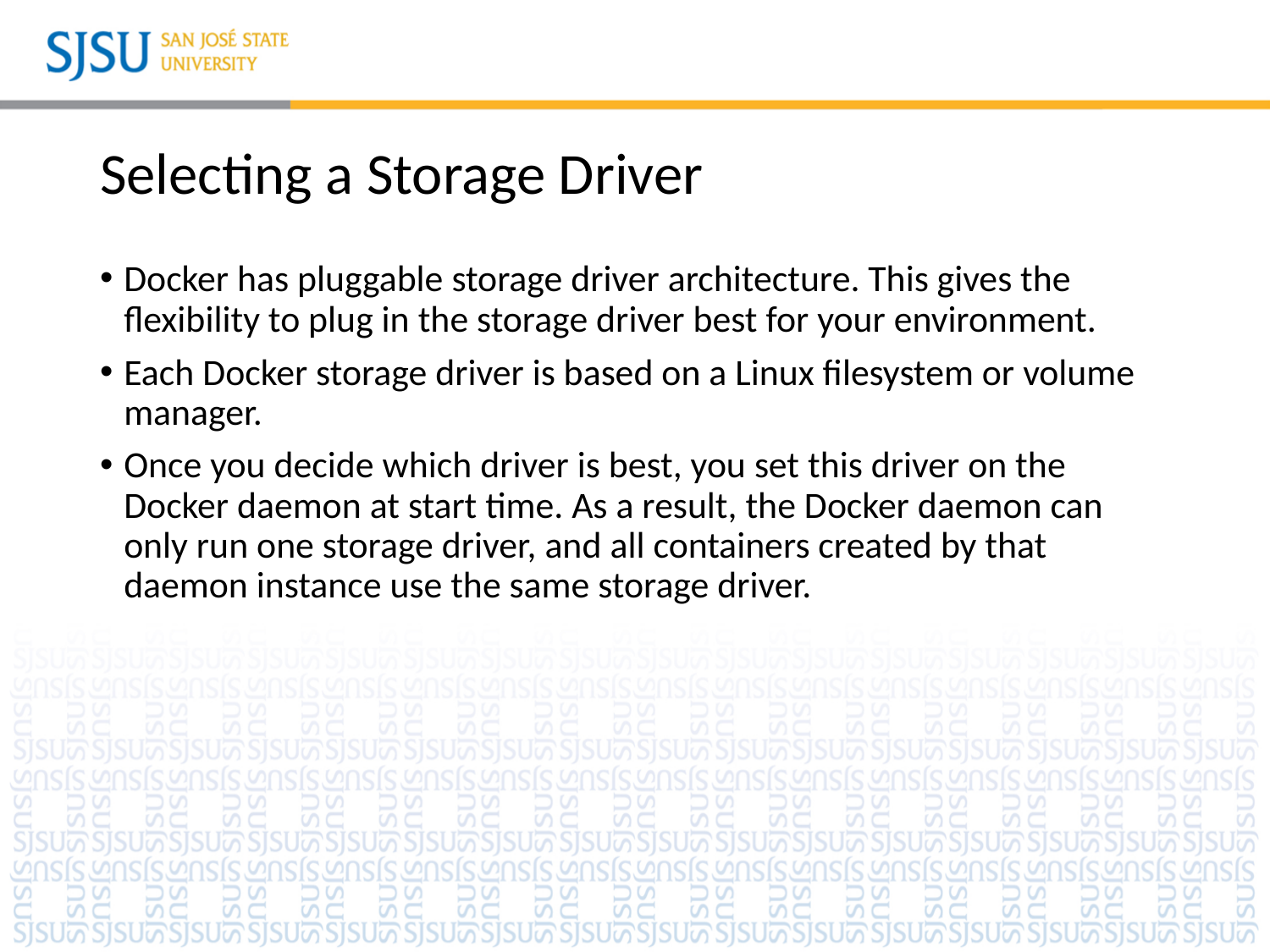

# Selecting a Storage Driver
Docker has pluggable storage driver architecture. This gives the flexibility to plug in the storage driver best for your environment.
Each Docker storage driver is based on a Linux filesystem or volume manager.
Once you decide which driver is best, you set this driver on the Docker daemon at start time. As a result, the Docker daemon can only run one storage driver, and all containers created by that daemon instance use the same storage driver.